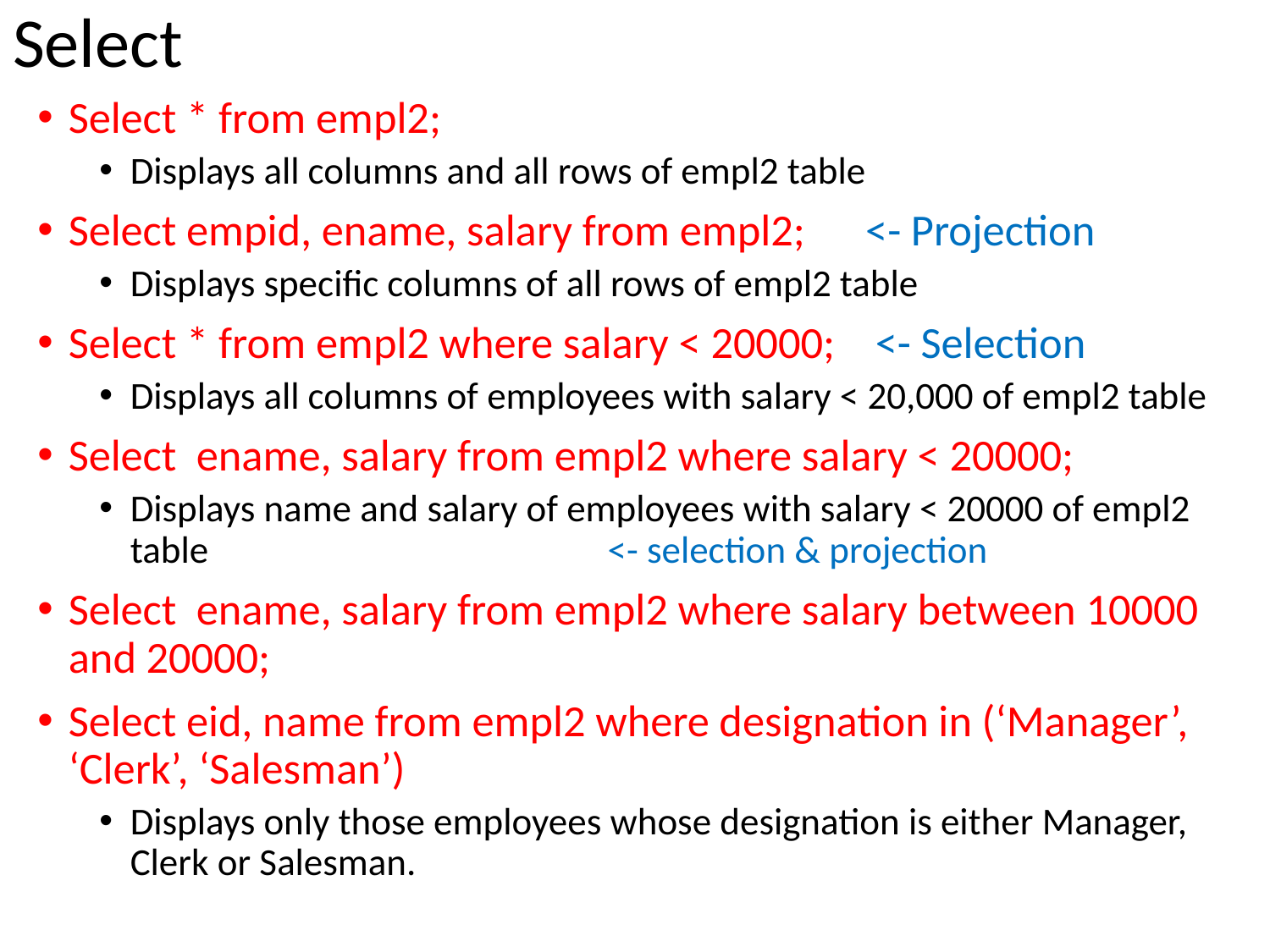

# Select
Select * from empl2;
Displays all columns and all rows of empl2 table
Select empid, ename, salary from empl2;      <- Projection
Displays specific columns of all rows of empl2 table
Select * from empl2 where salary < 20000;    <- Selection
Displays all columns of employees with salary < 20,000 of empl2 table
Select  ename, salary from empl2 where salary < 20000;
Displays name and salary of employees with salary < 20000 of empl2 table                                              <- selection & projection
Select  ename, salary from empl2 where salary between 10000 and 20000;
Select eid, name from empl2 where designation in (‘Manager’, ‘Clerk’, ‘Salesman’)
Displays only those employees whose designation is either Manager, Clerk or Salesman.